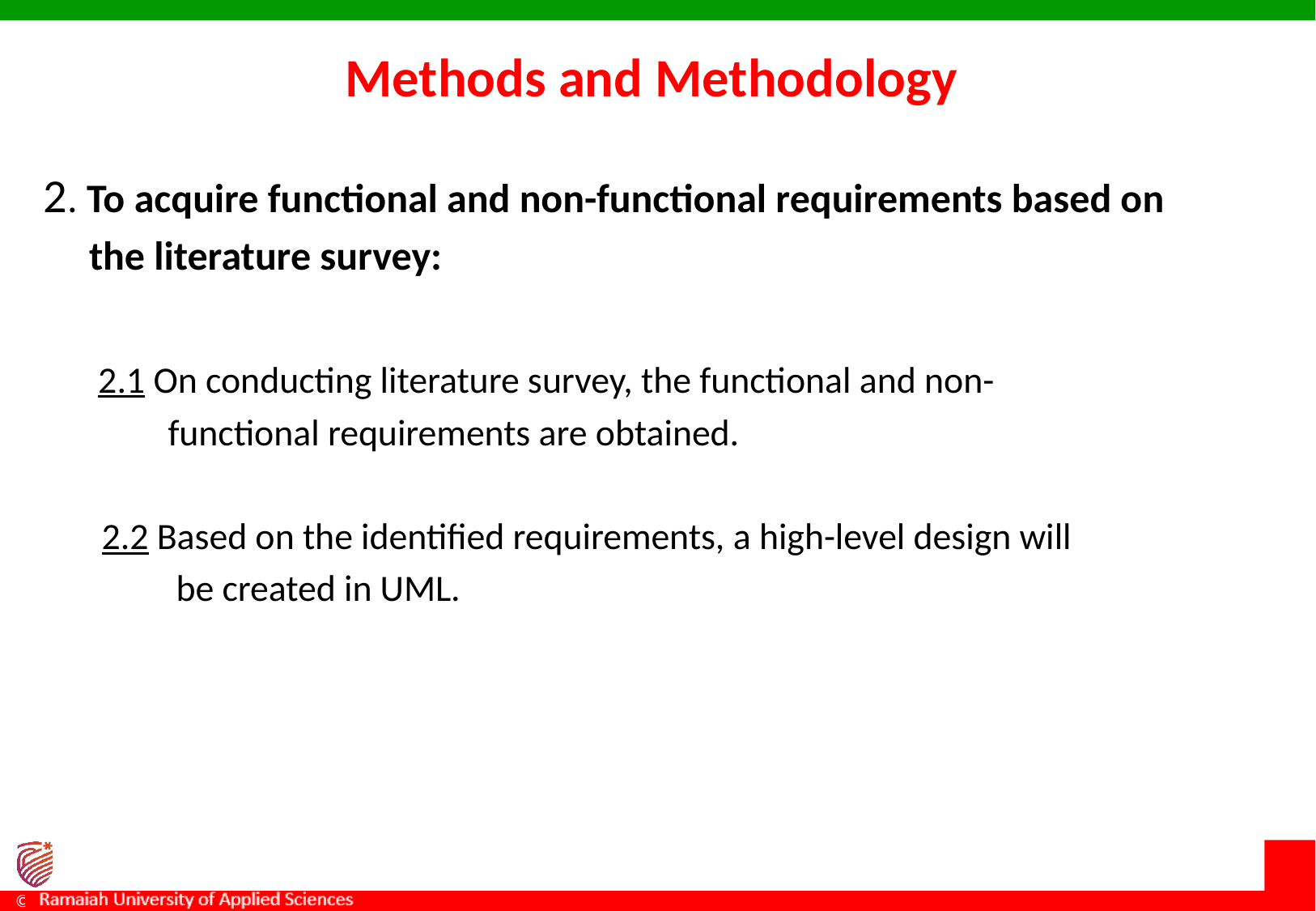

# Methods and Methodology
2. To acquire functional and non-functional requirements based on
     the literature survey:

      2.1 On conducting literature survey, the functional and non-
               functional requirements are obtained.

       2.2 Based on the identified requirements, a high-level design will
                be created in UML.